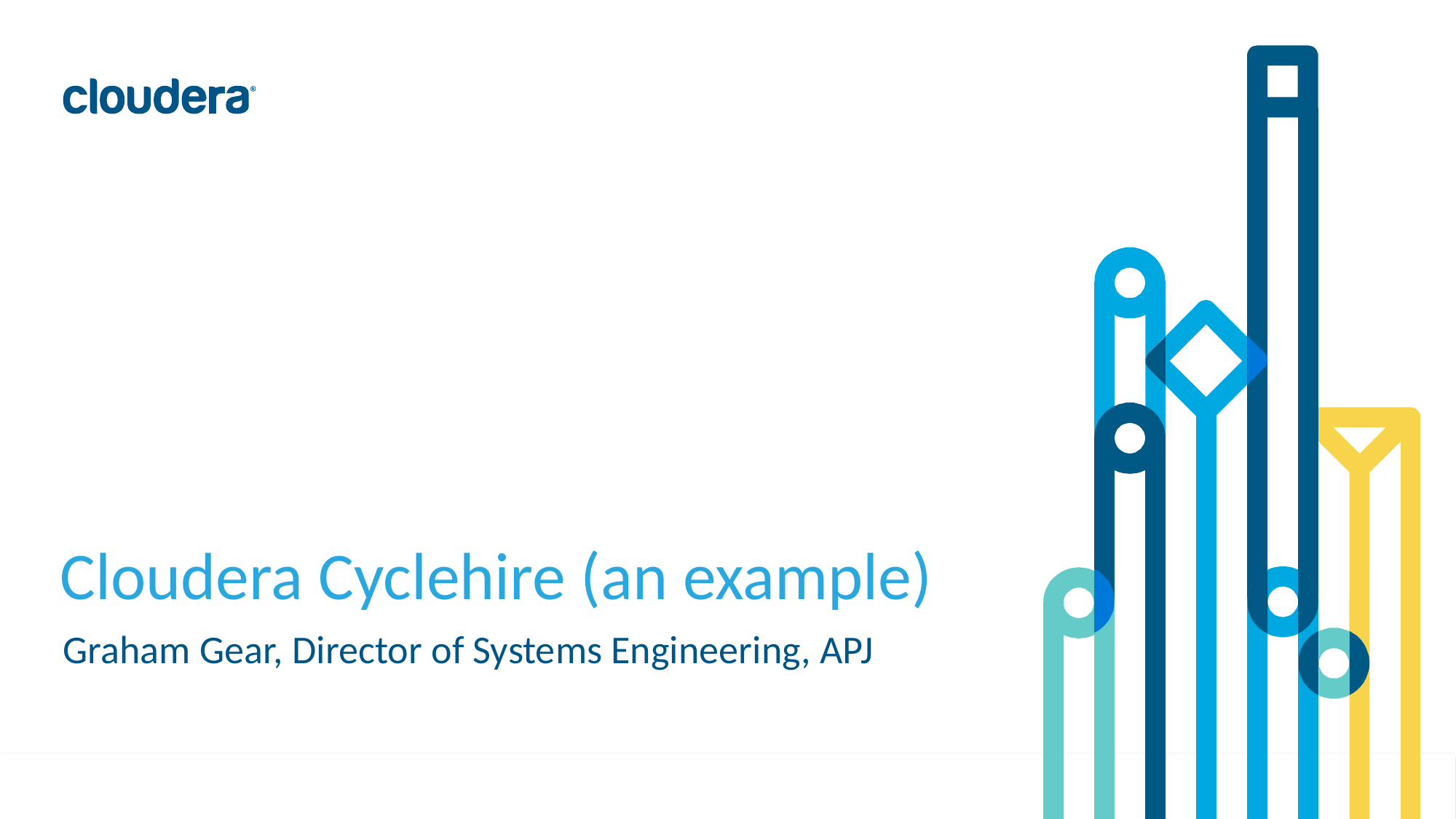

# Cloudera Cyclehire (an example)
Graham Gear, Director of Systems Engineering, APJ